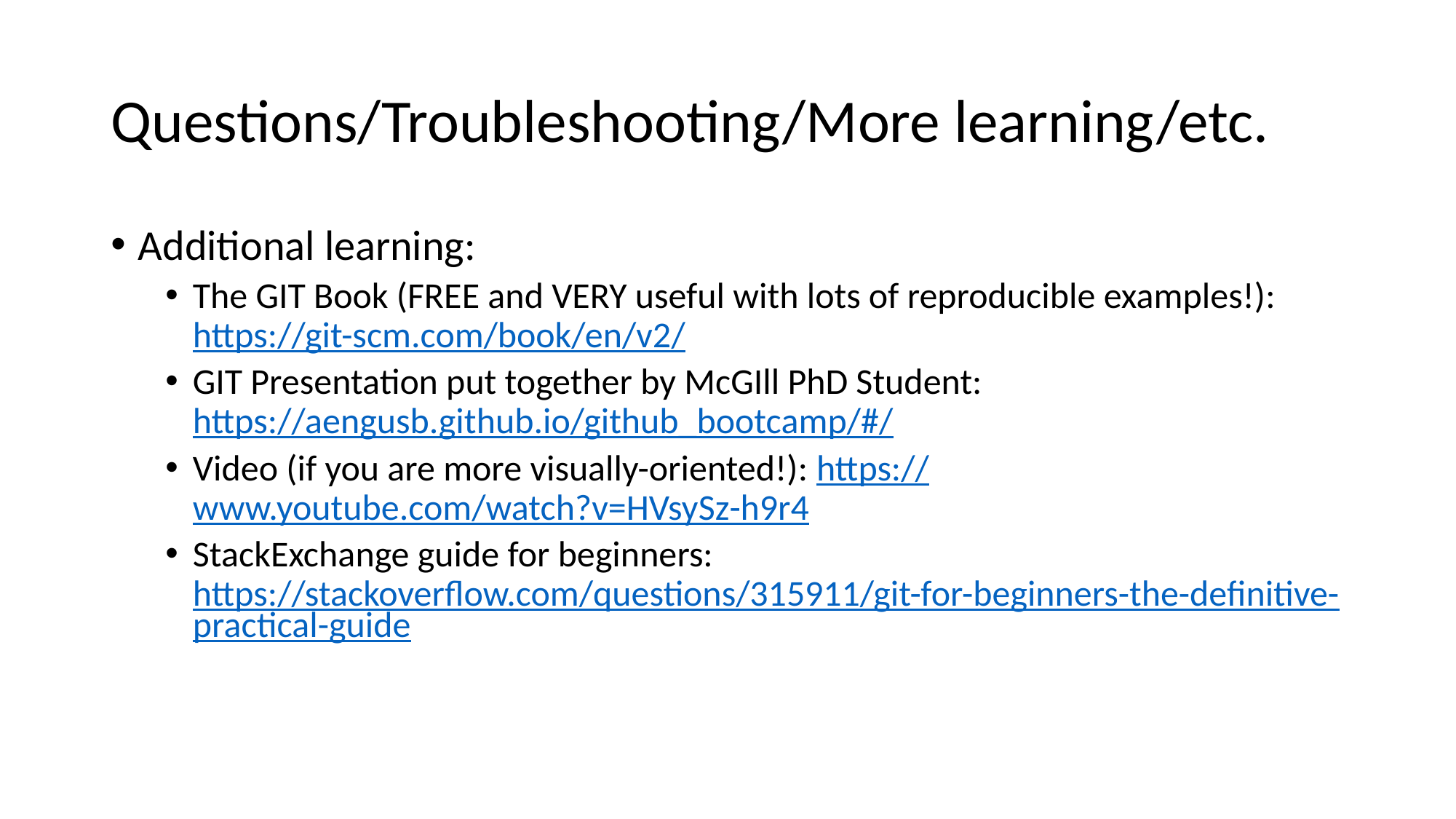

# Questions/Troubleshooting/More learning/etc.
Additional learning:
The GIT Book (FREE and VERY useful with lots of reproducible examples!): https://git-scm.com/book/en/v2/
GIT Presentation put together by McGIll PhD Student: https://aengusb.github.io/github_bootcamp/#/
Video (if you are more visually-oriented!): https://www.youtube.com/watch?v=HVsySz-h9r4
StackExchange guide for beginners: https://stackoverflow.com/questions/315911/git-for-beginners-the-definitive-practical-guide